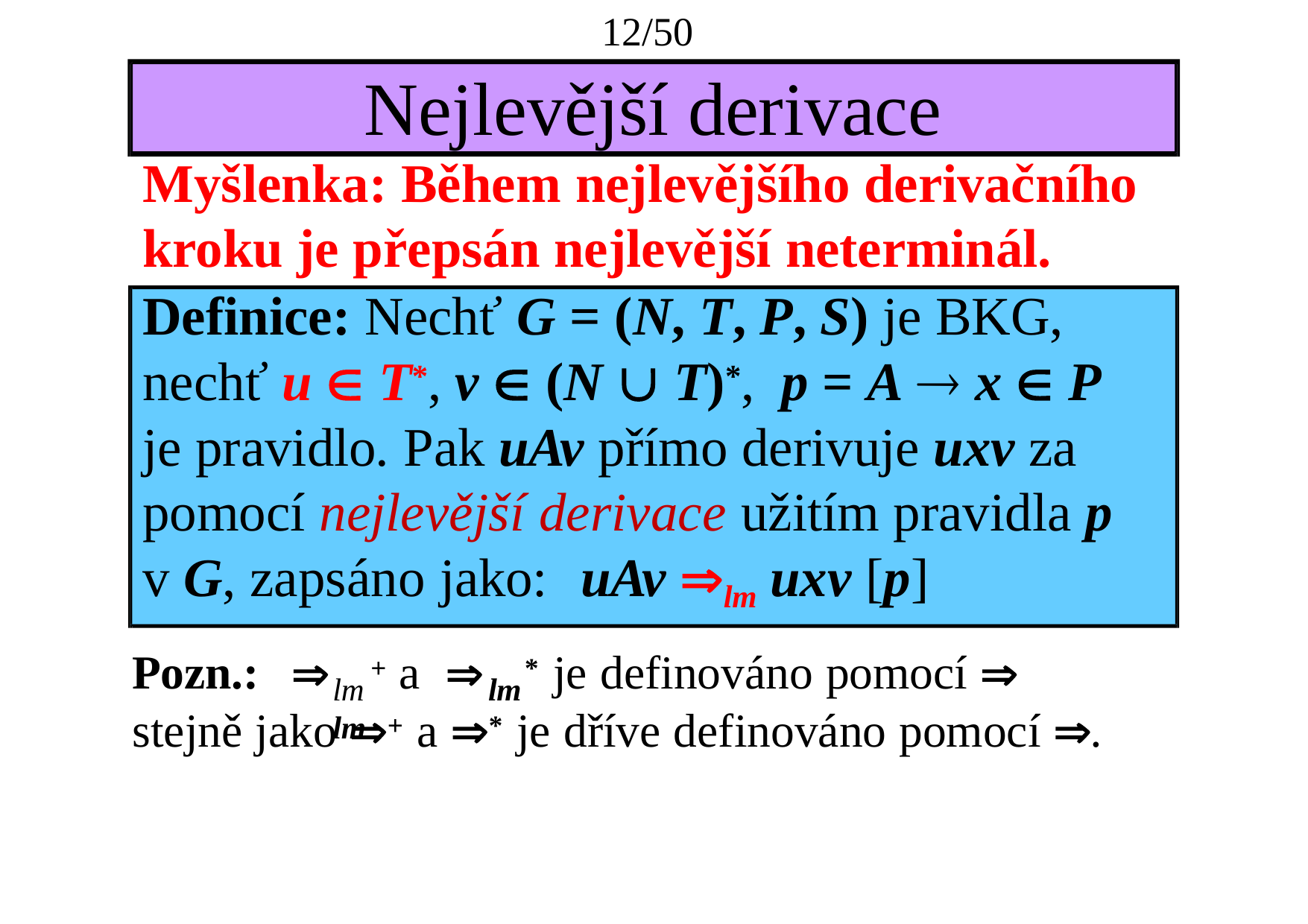

12/50
# Nejlevější derivace
Myšlenka: Během nejlevějšího derivačního kroku je přepsán nejlevější neterminál.
Definice: Nechť G = (N, T, P, S) je BKG, nechť u ∈ T*, v ∈ (N ∪ T)*,	p = A → x ∈ P je pravidlo. Pak uAv přímo derivuje uxv za pomocí nejlevější derivace užitím pravidla p v G, zapsáno jako:	uAv ⇒lm uxv [p]

Pozn.:	⇒	+ a	⇒	* je definováno pomocí ⇒
lm	lm	lm
stejně jako ⇒+ a ⇒* je dříve definováno pomocí ⇒.